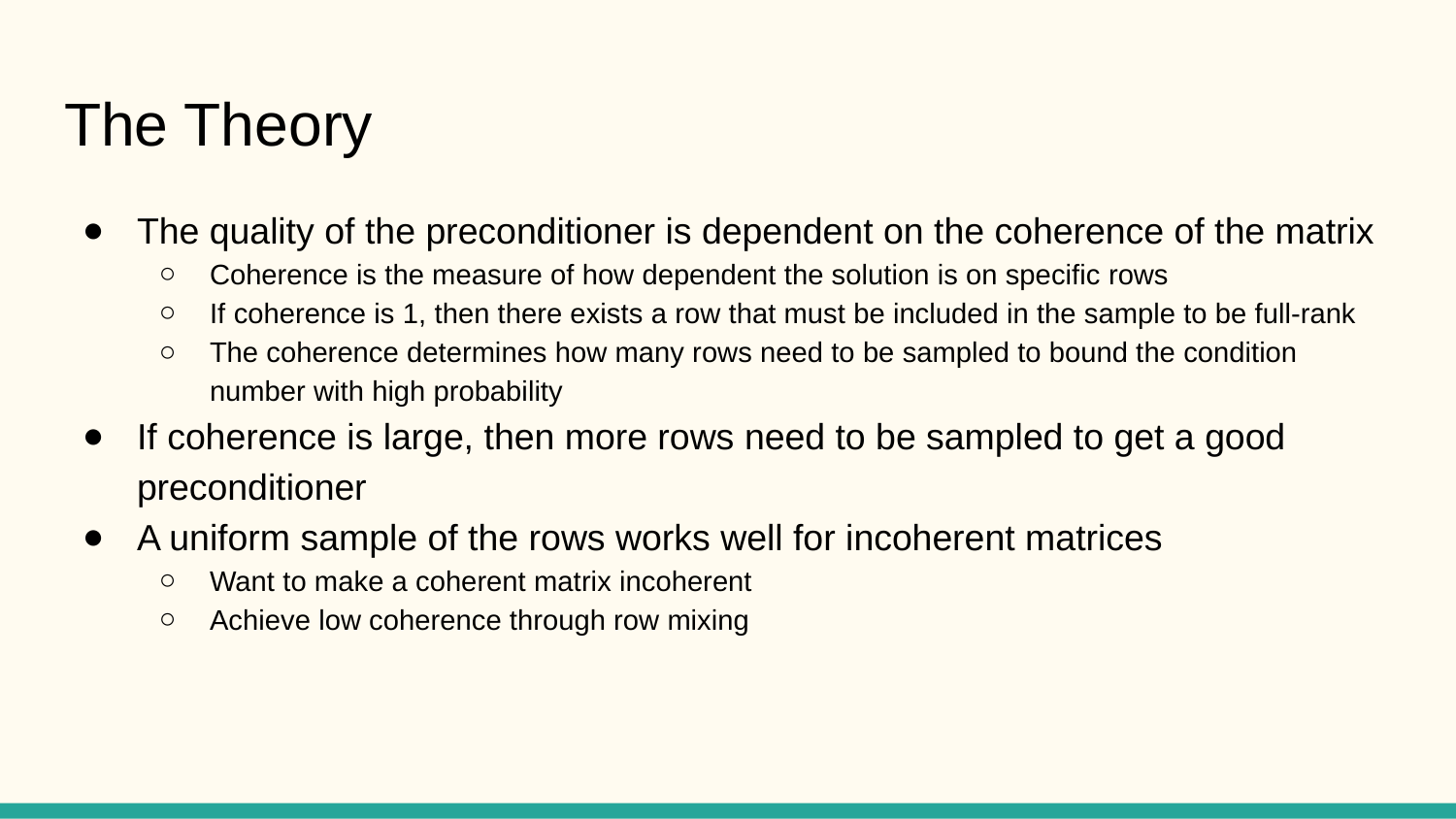

# The Theory
The quality of the preconditioner is dependent on the coherence of the matrix
Coherence is the measure of how dependent the solution is on specific rows
If coherence is 1, then there exists a row that must be included in the sample to be full-rank
The coherence determines how many rows need to be sampled to bound the condition number with high probability
If coherence is large, then more rows need to be sampled to get a good preconditioner
A uniform sample of the rows works well for incoherent matrices
Want to make a coherent matrix incoherent
Achieve low coherence through row mixing